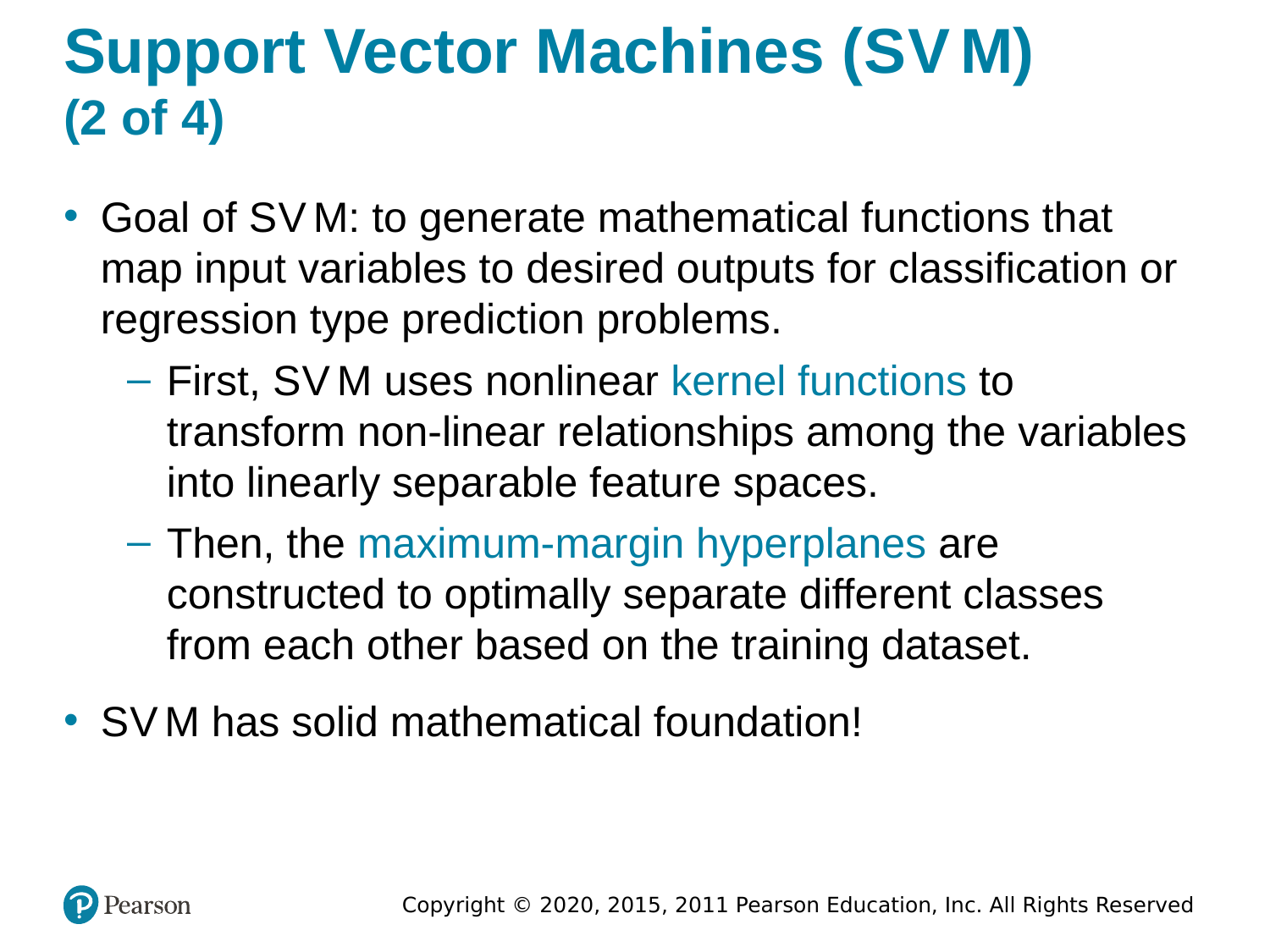

# Support Vector Machines (S V M)          (2 of 4)
Goal of S V M: to generate mathematical functions that map input variables to desired outputs for classification or regression type prediction problems.
First, S V M uses nonlinear kernel functions to transform non-linear relationships among the variables into linearly separable feature spaces.
Then, the maximum-margin hyperplanes are constructed to optimally separate different classes from each other based on the training dataset.
S V M has solid mathematical foundation!